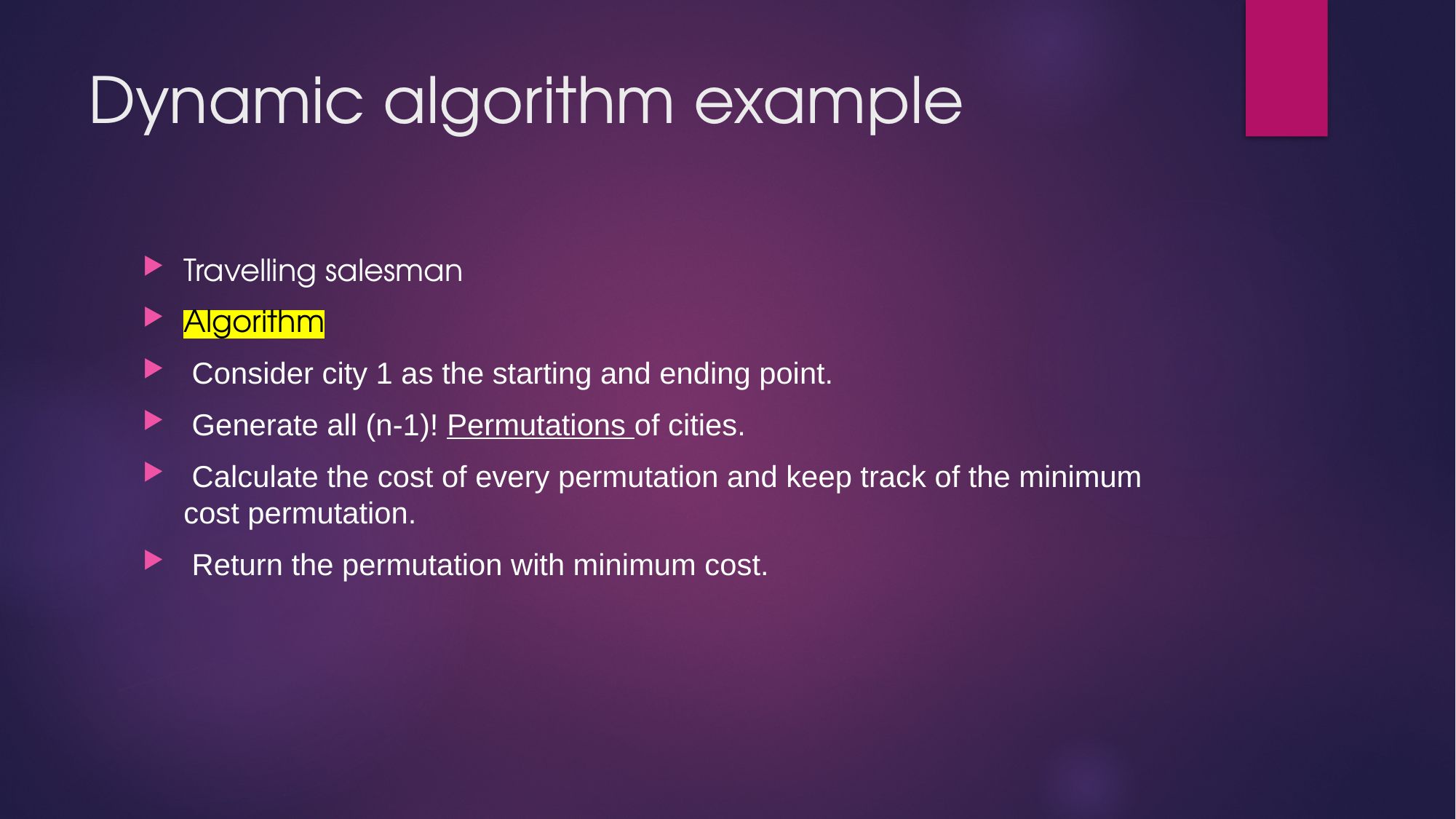

# Dynamic algorithm example
Travelling salesman
Algorithm
 Consider city 1 as the starting and ending point.
 Generate all (n-1)! Permutations of cities.
 Calculate the cost of every permutation and keep track of the minimum cost permutation.
 Return the permutation with minimum cost.